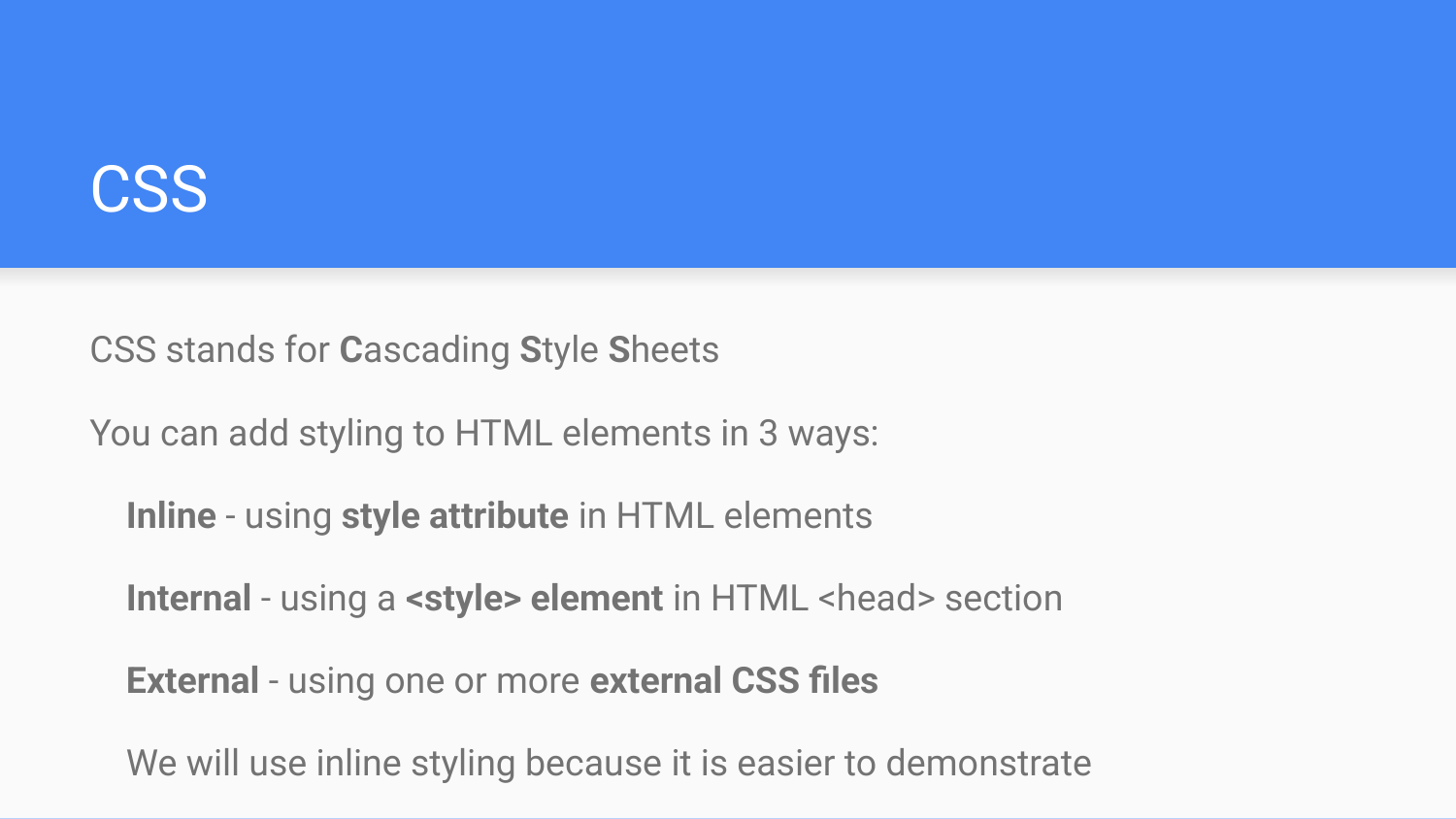

# CSS
CSS stands for Cascading Style Sheets
You can add styling to HTML elements in 3 ways:
Inline - using style attribute in HTML elements
Internal - using a <style> element in HTML <head> section
External - using one or more external CSS files
We will use inline styling because it is easier to demonstrate